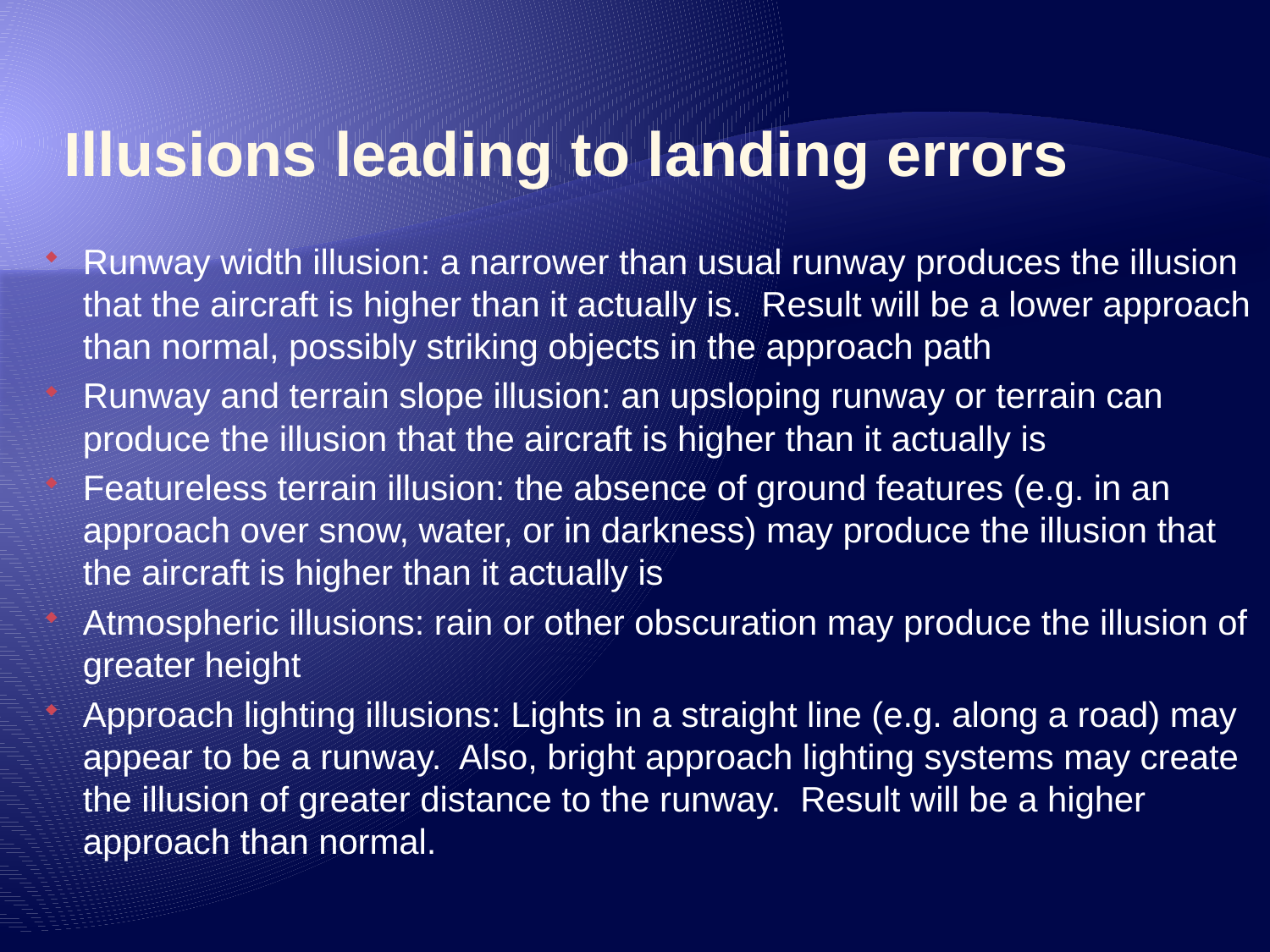

# Illusions leading to landing errors
Runway width illusion: a narrower than usual runway produces the illusion that the aircraft is higher than it actually is.  Result will be a lower approach than normal, possibly striking objects in the approach path
Runway and terrain slope illusion: an upsloping runway or terrain can produce the illusion that the aircraft is higher than it actually is
Featureless terrain illusion: the absence of ground features (e.g. in an approach over snow, water, or in darkness) may produce the illusion that the aircraft is higher than it actually is
Atmospheric illusions: rain or other obscuration may produce the illusion of greater height
Approach lighting illusions: Lights in a straight line (e.g. along a road) may appear to be a runway.  Also, bright approach lighting systems may create the illusion of greater distance to the runway.  Result will be a higher approach than normal.